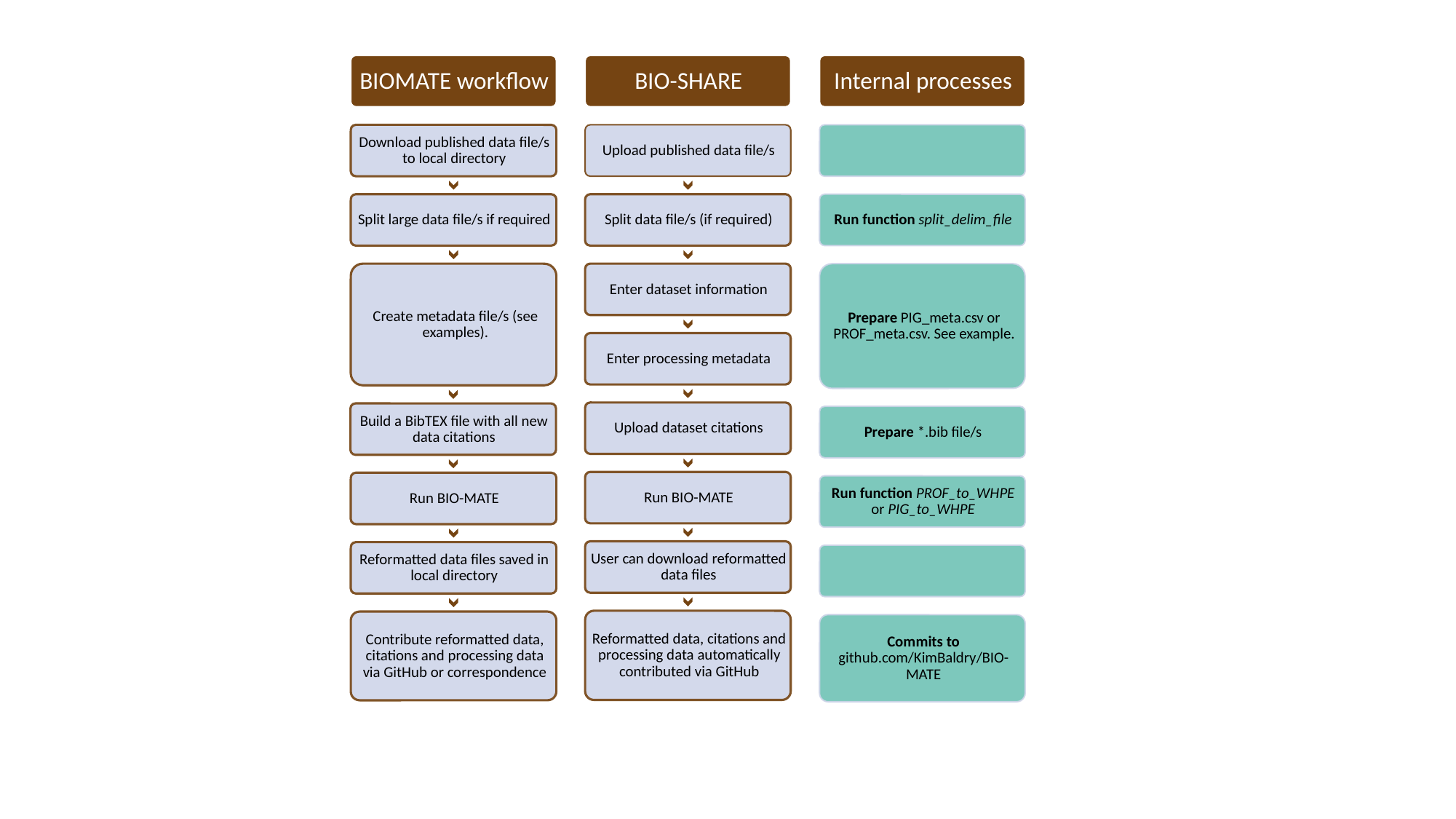

BIOMATE workflow
Download published data file/s to local directory
Split large data file/s if required
Create metadata file/s (see examples).
Build a BibTEX file with all new data citations
Run BIO-MATE
Reformatted data files saved in local directory
Contribute reformatted data, citations and processing data via GitHub or correspondence
BIO-SHARE
Upload published data file/s
Split data file/s (if required)
Enter dataset information
Enter processing metadata
Upload dataset citations
Run BIO-MATE
User can download reformatted data files
Reformatted data, citations and processing data automatically contributed via GitHub
Internal processes

Run function split_delim_file
Prepare PIG_meta.csv or PROF_meta.csv. See example.
Prepare *.bib file/s
Run function PROF_to_WHPE or PIG_to_WHPE

Commits to github.com/KimBaldry/BIO-MATE